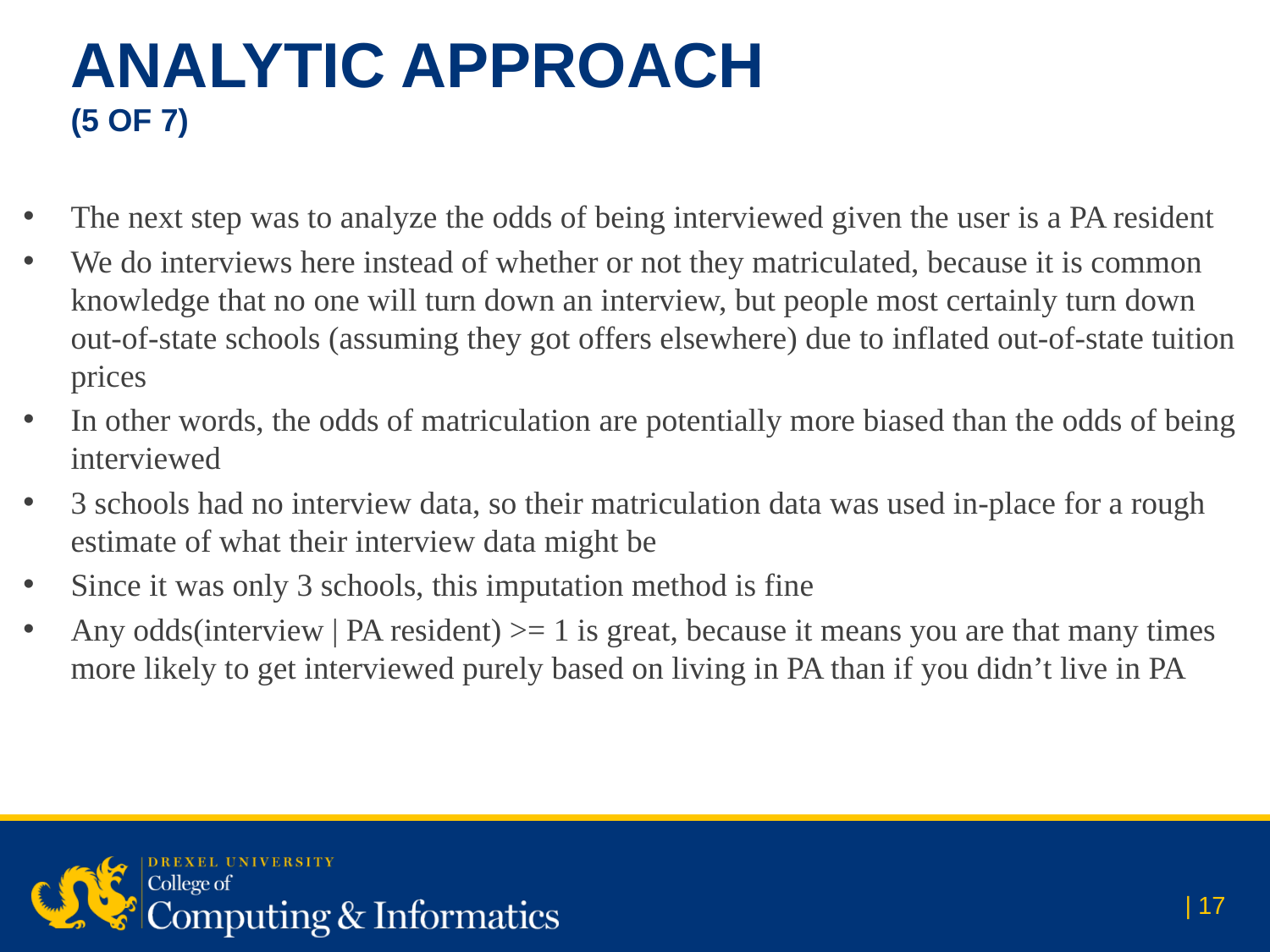

# Analytic Approach (5 of 7)
The next step was to analyze the odds of being interviewed given the user is a PA resident
We do interviews here instead of whether or not they matriculated, because it is common knowledge that no one will turn down an interview, but people most certainly turn down out-of-state schools (assuming they got offers elsewhere) due to inflated out-of-state tuition prices
In other words, the odds of matriculation are potentially more biased than the odds of being interviewed
3 schools had no interview data, so their matriculation data was used in-place for a rough estimate of what their interview data might be
Since it was only 3 schools, this imputation method is fine
Any odds(interview | PA resident) >= 1 is great, because it means you are that many times more likely to get interviewed purely based on living in PA than if you didn’t live in PA

| 17